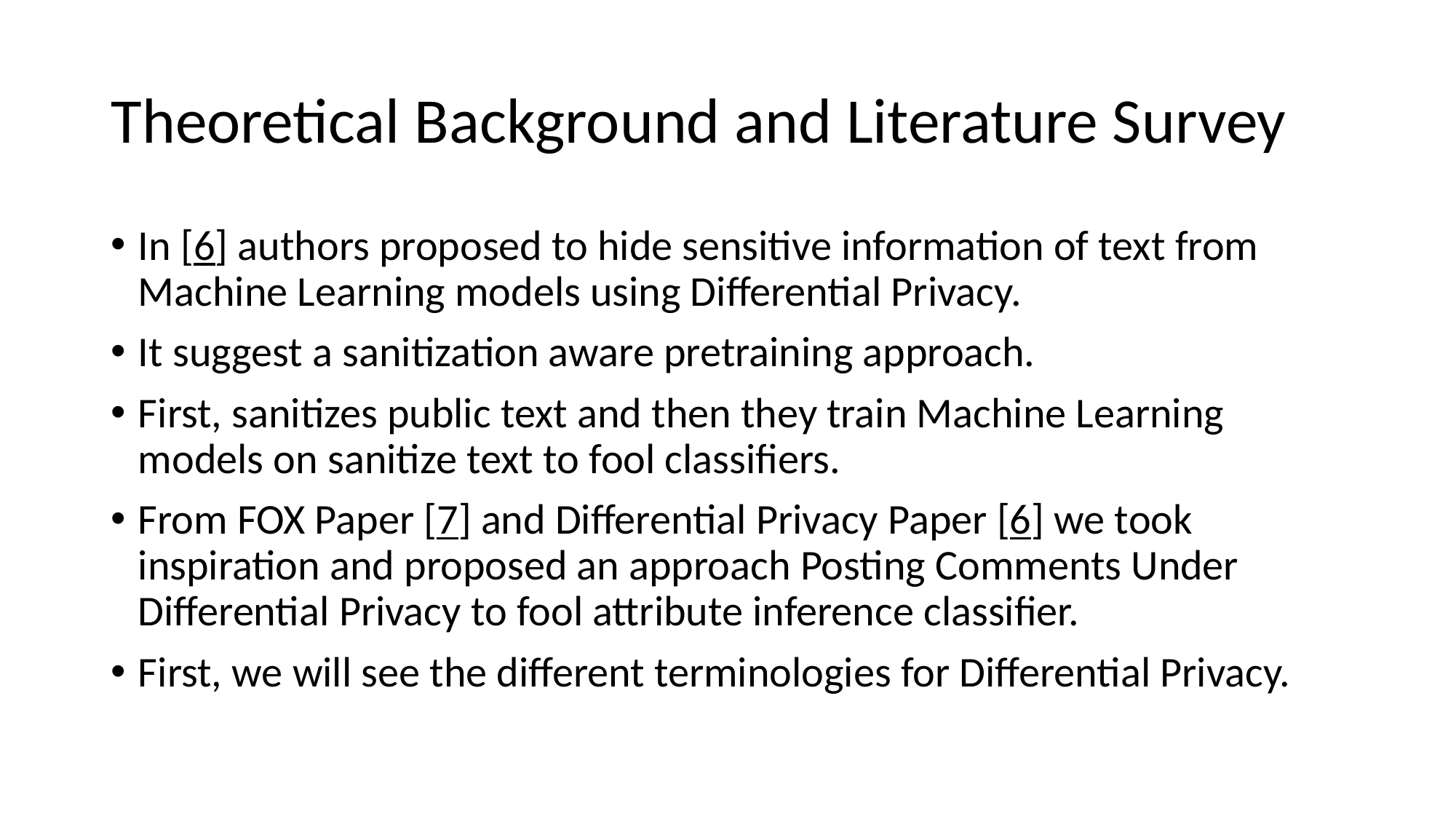

# Theoretical Background and Literature Survey
In [6] authors proposed to hide sensitive information of text from Machine Learning models using Differential Privacy.
It suggest a sanitization aware pretraining approach.
First, sanitizes public text and then they train Machine Learning models on sanitize text to fool classifiers.
From FOX Paper [7] and Differential Privacy Paper [6] we took inspiration and proposed an approach Posting Comments Under Differential Privacy to fool attribute inference classifier.
First, we will see the different terminologies for Differential Privacy.